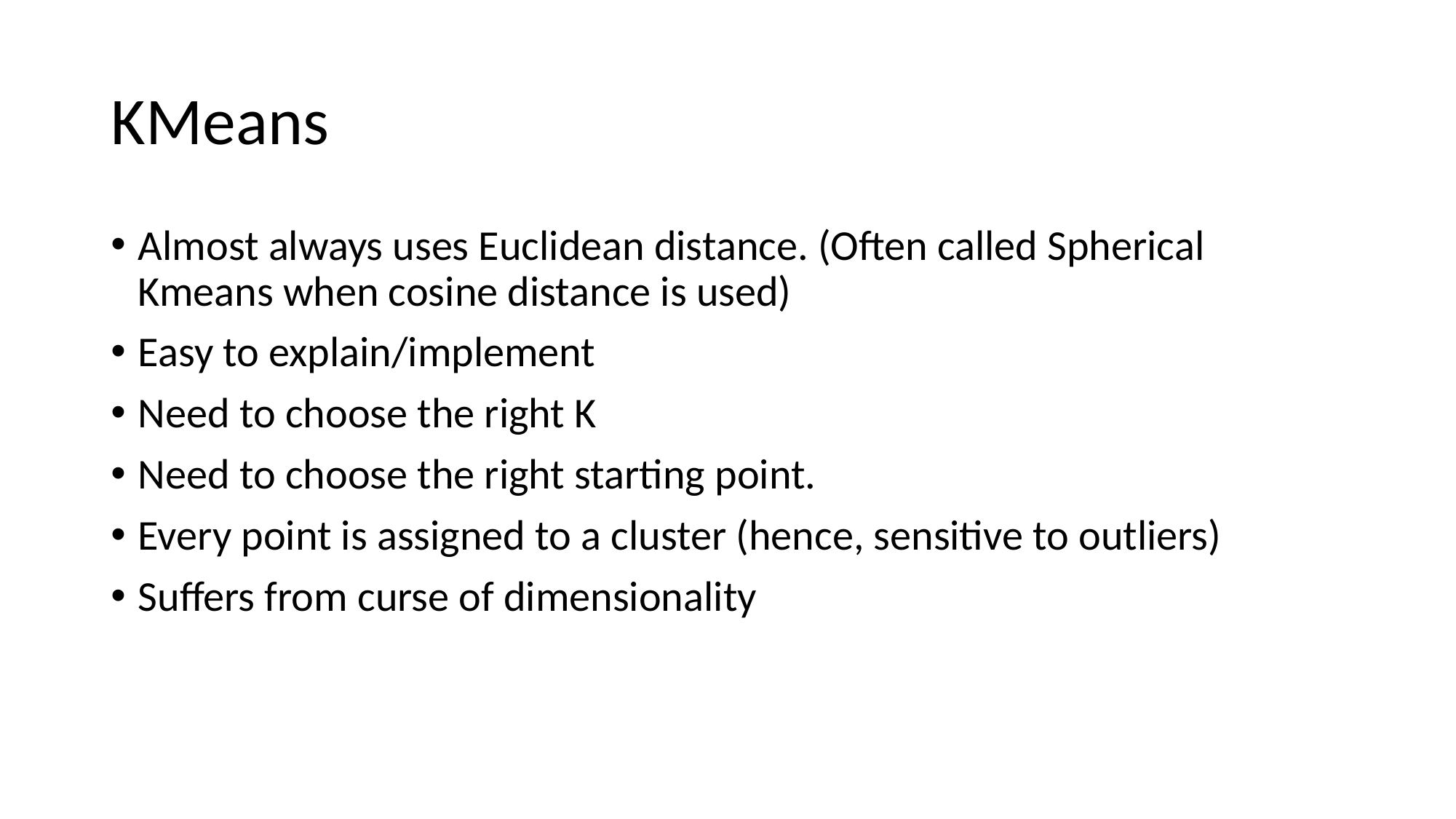

# KMeans
Almost always uses Euclidean distance. (Often called Spherical Kmeans when cosine distance is used)
Easy to explain/implement
Need to choose the right K
Need to choose the right starting point.
Every point is assigned to a cluster (hence, sensitive to outliers)
Suffers from curse of dimensionality